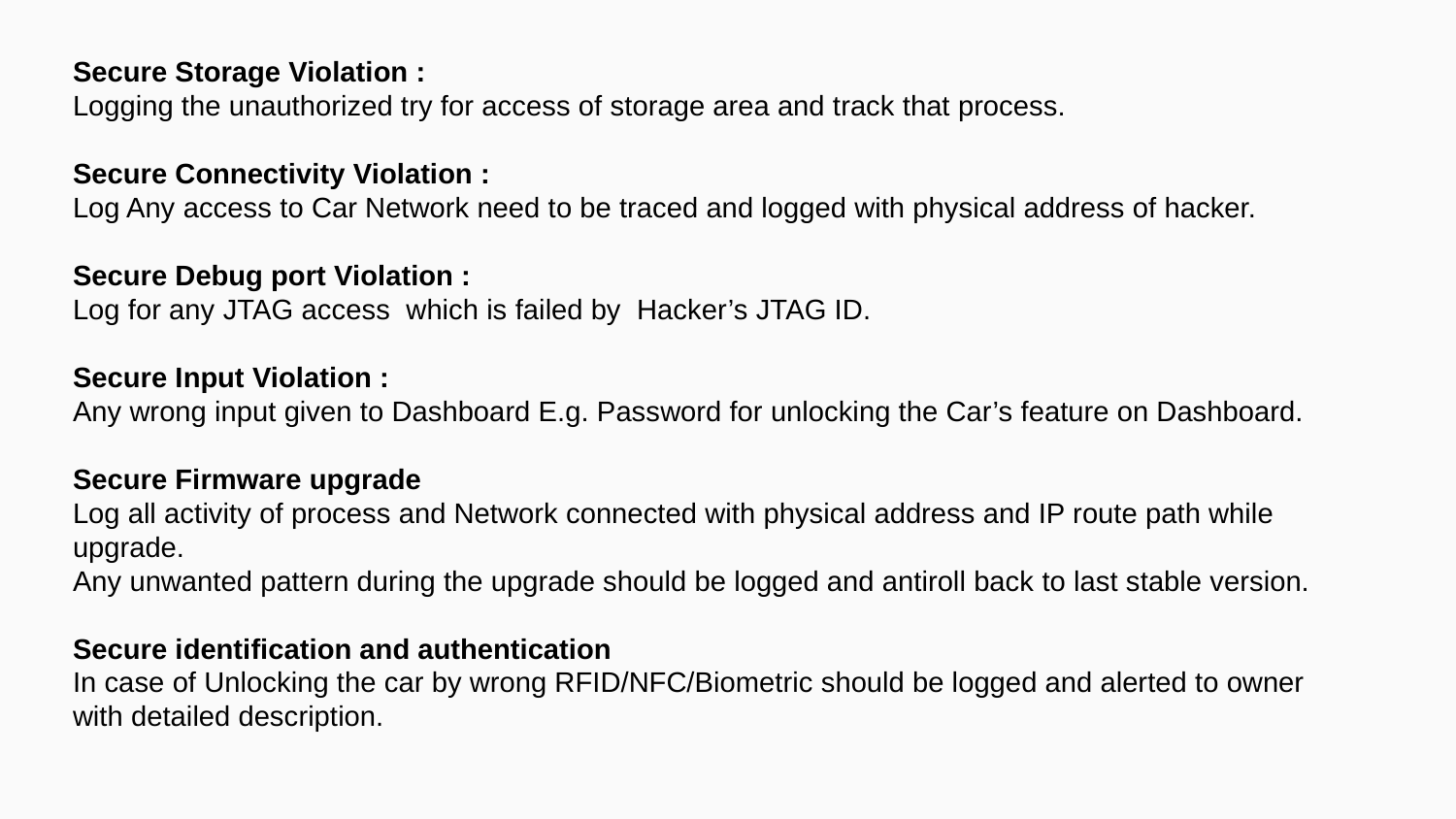

Secure Storage Violation :
Logging the unauthorized try for access of storage area and track that process.

Secure Connectivity Violation :
Log Any access to Car Network need to be traced and logged with physical address of hacker.

Secure Debug port Violation :
Log for any JTAG access  which is failed by  Hacker’s JTAG ID.

Secure Input Violation :
Any wrong input given to Dashboard E.g. Password for unlocking the Car’s feature on Dashboard.

Secure Firmware upgrade
Log all activity of process and Network connected with physical address and IP route path while upgrade.
Any unwanted pattern during the upgrade should be logged and antiroll back to last stable version.

Secure identification and authentication
In case of Unlocking the car by wrong RFID/NFC/Biometric should be logged and alerted to owner with detailed description.